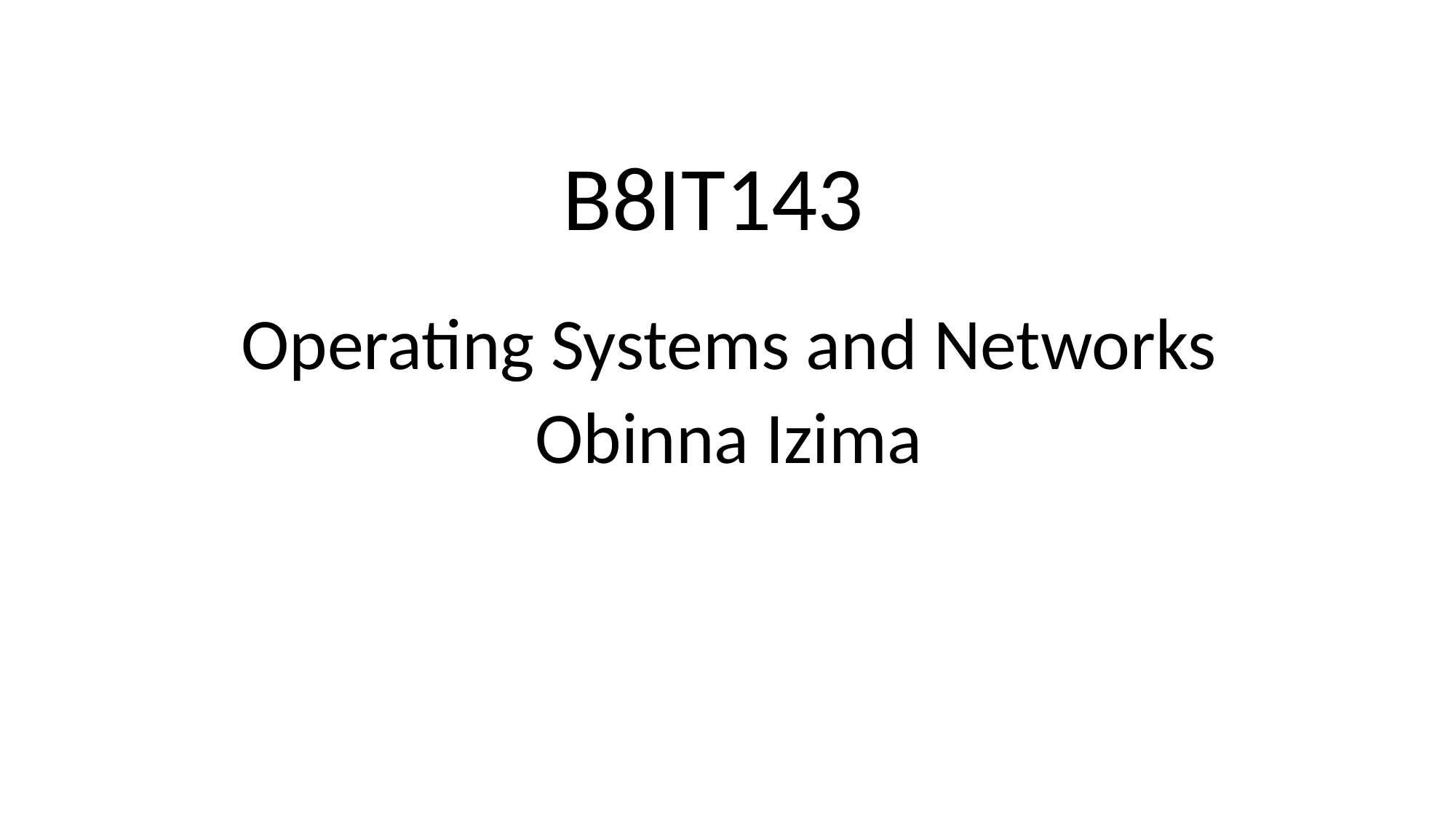

# B8IT143
Operating Systems and Networks
Obinna Izima